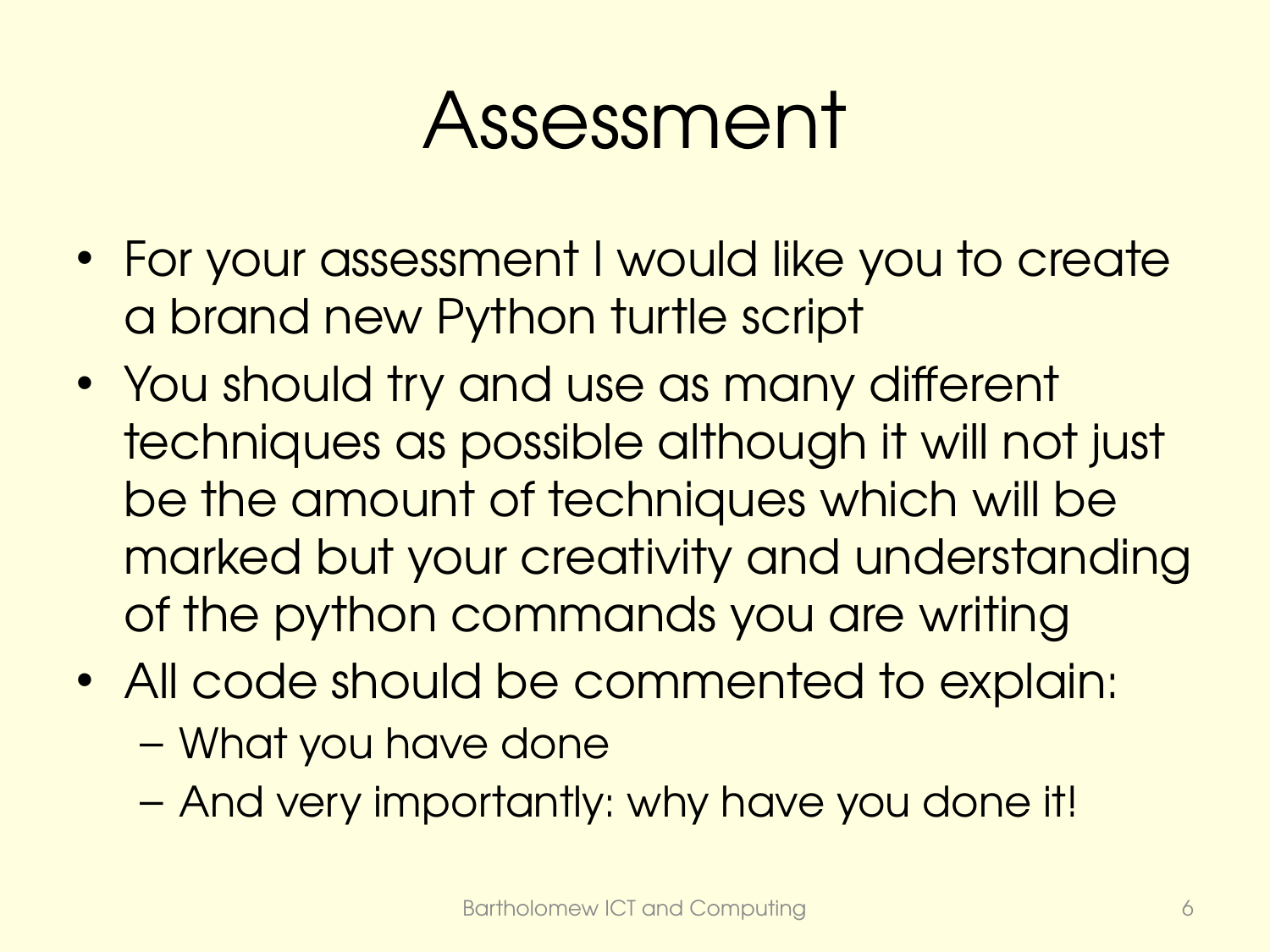

# Assessment
For your assessment I would like you to create a brand new Python turtle script
You should try and use as many different techniques as possible although it will not just be the amount of techniques which will be marked but your creativity and understanding of the python commands you are writing
All code should be commented to explain:
What you have done
And very importantly: why have you done it!
Bartholomew ICT and Computing
6